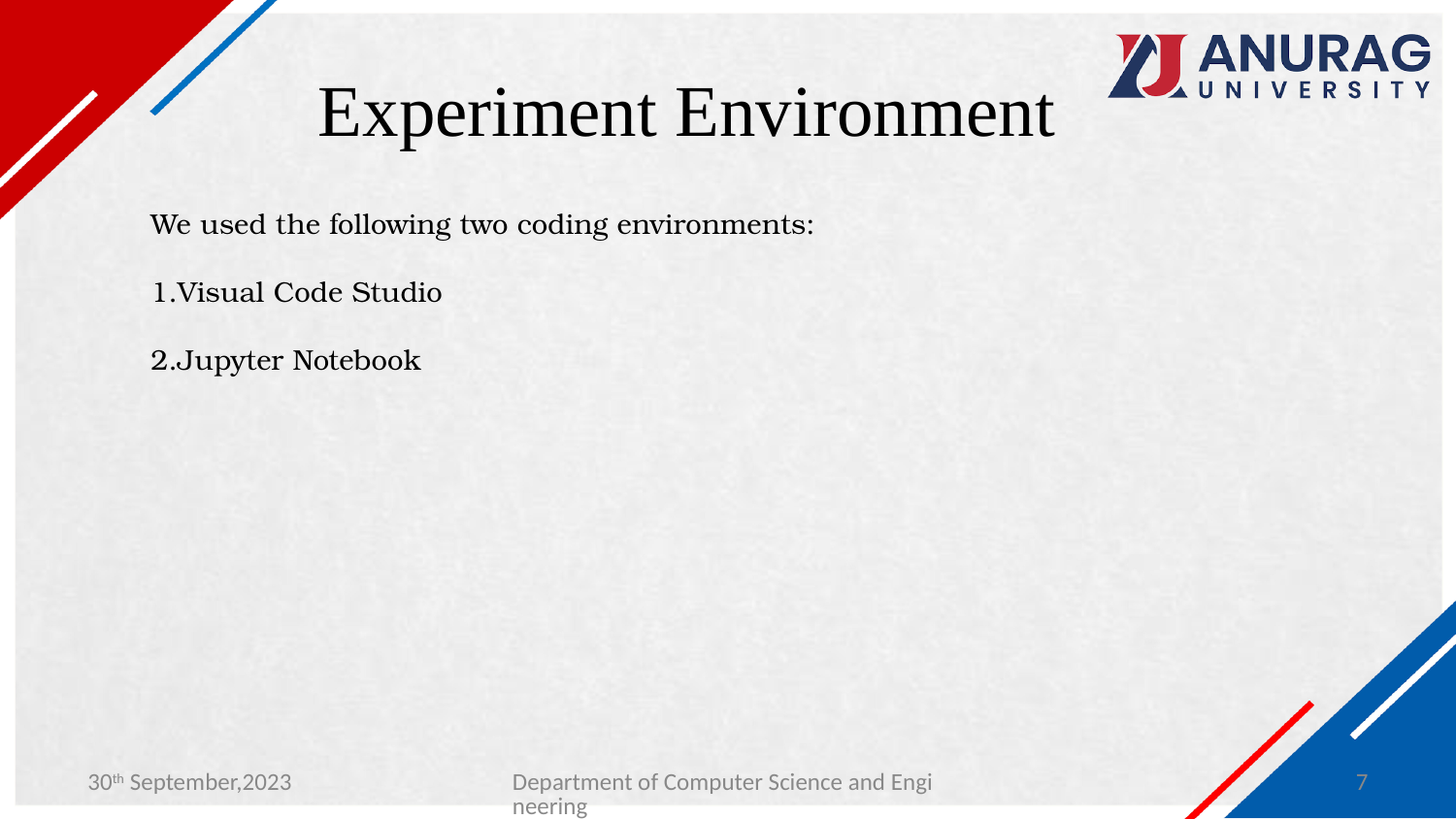

# Experiment Environment
We used the following two coding environments:

1.Visual Code Studio

2.Jupyter Notebook

30th September,2023
Department of Computer Science and Engineering
7